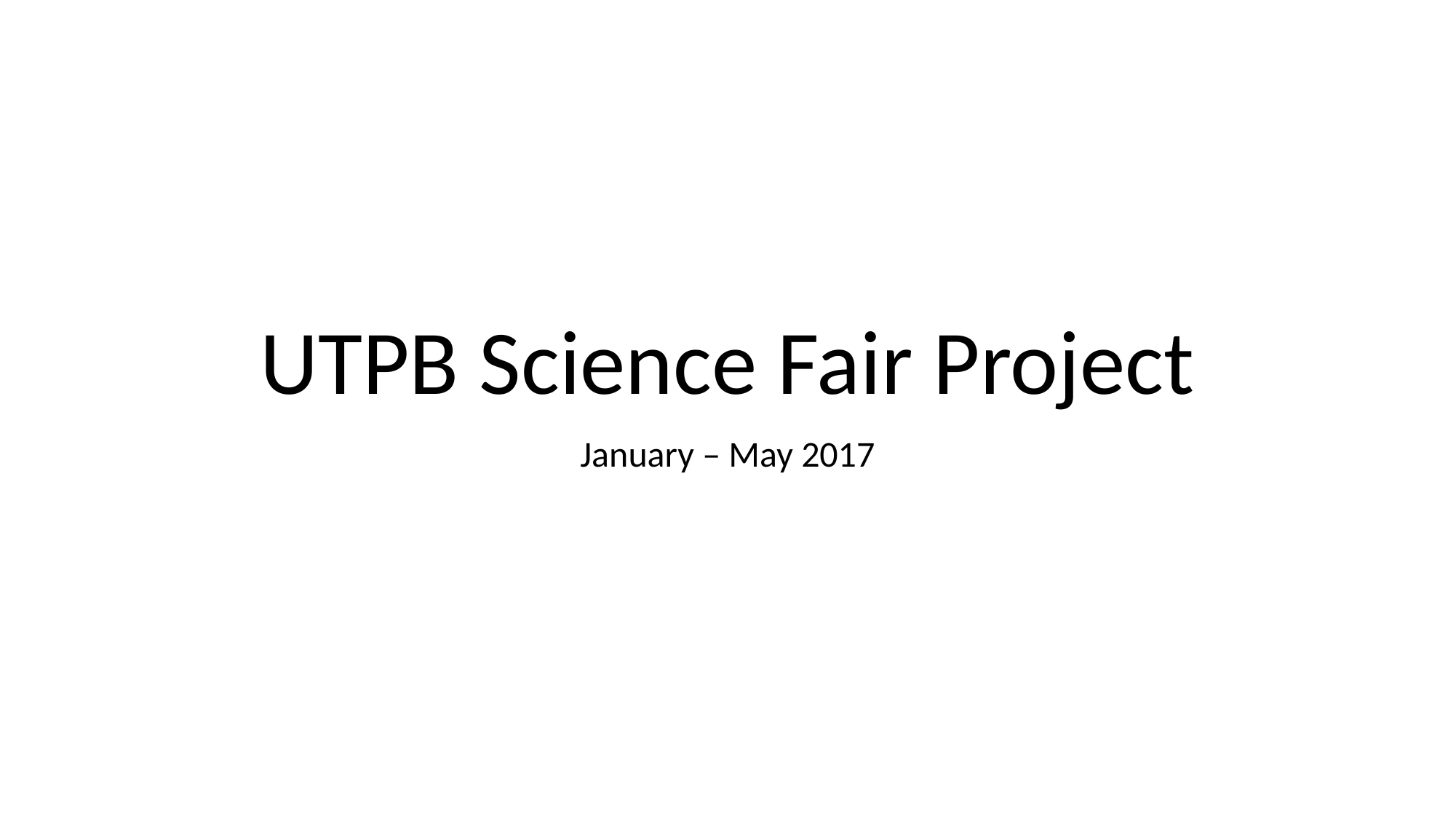

# UTPB Science Fair Project
January – May 2017